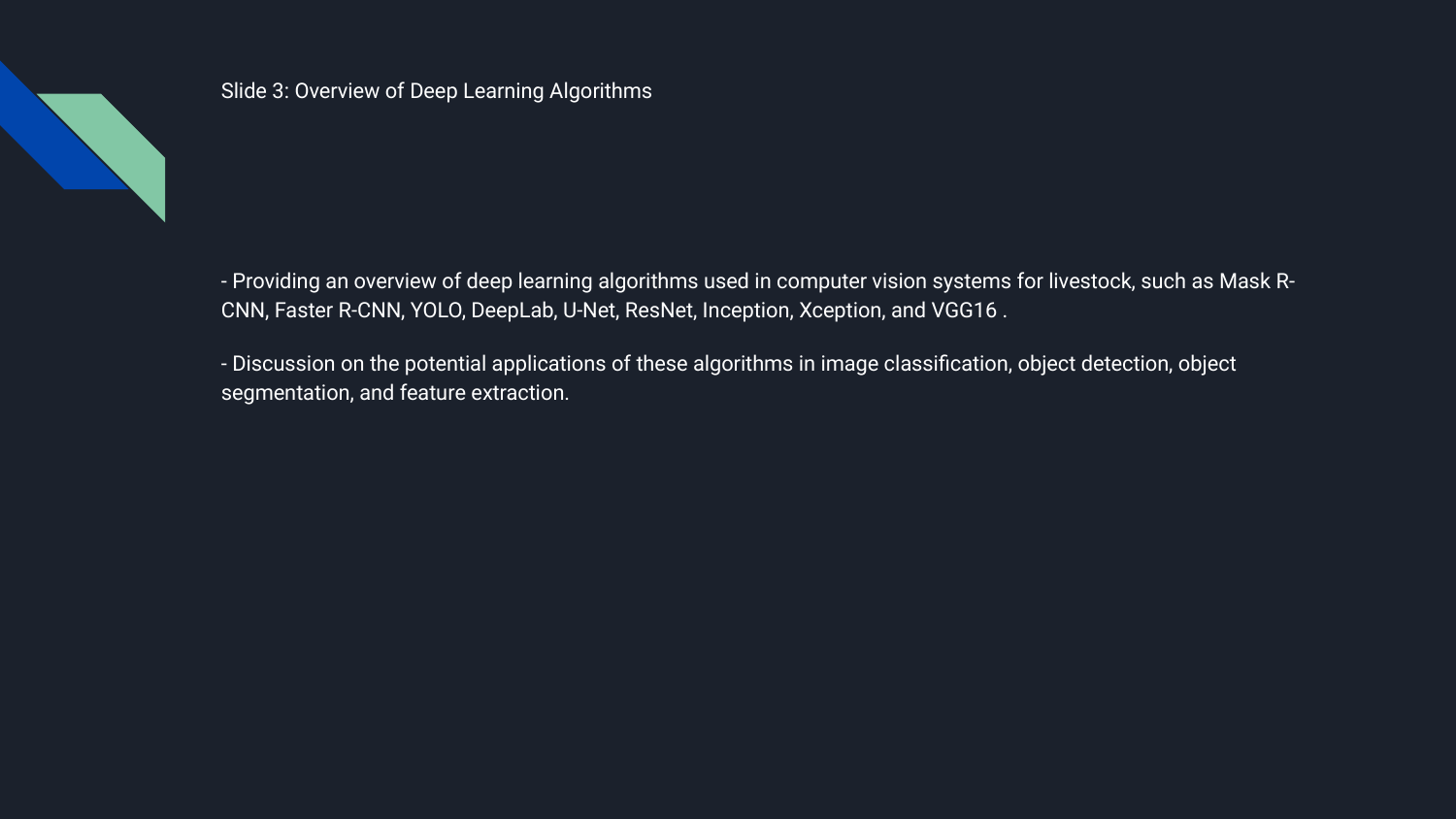

# Slide 3: Overview of Deep Learning Algorithms
- Providing an overview of deep learning algorithms used in computer vision systems for livestock, such as Mask R-CNN, Faster R-CNN, YOLO, DeepLab, U-Net, ResNet, Inception, Xception, and VGG16 .
- Discussion on the potential applications of these algorithms in image classification, object detection, object segmentation, and feature extraction.